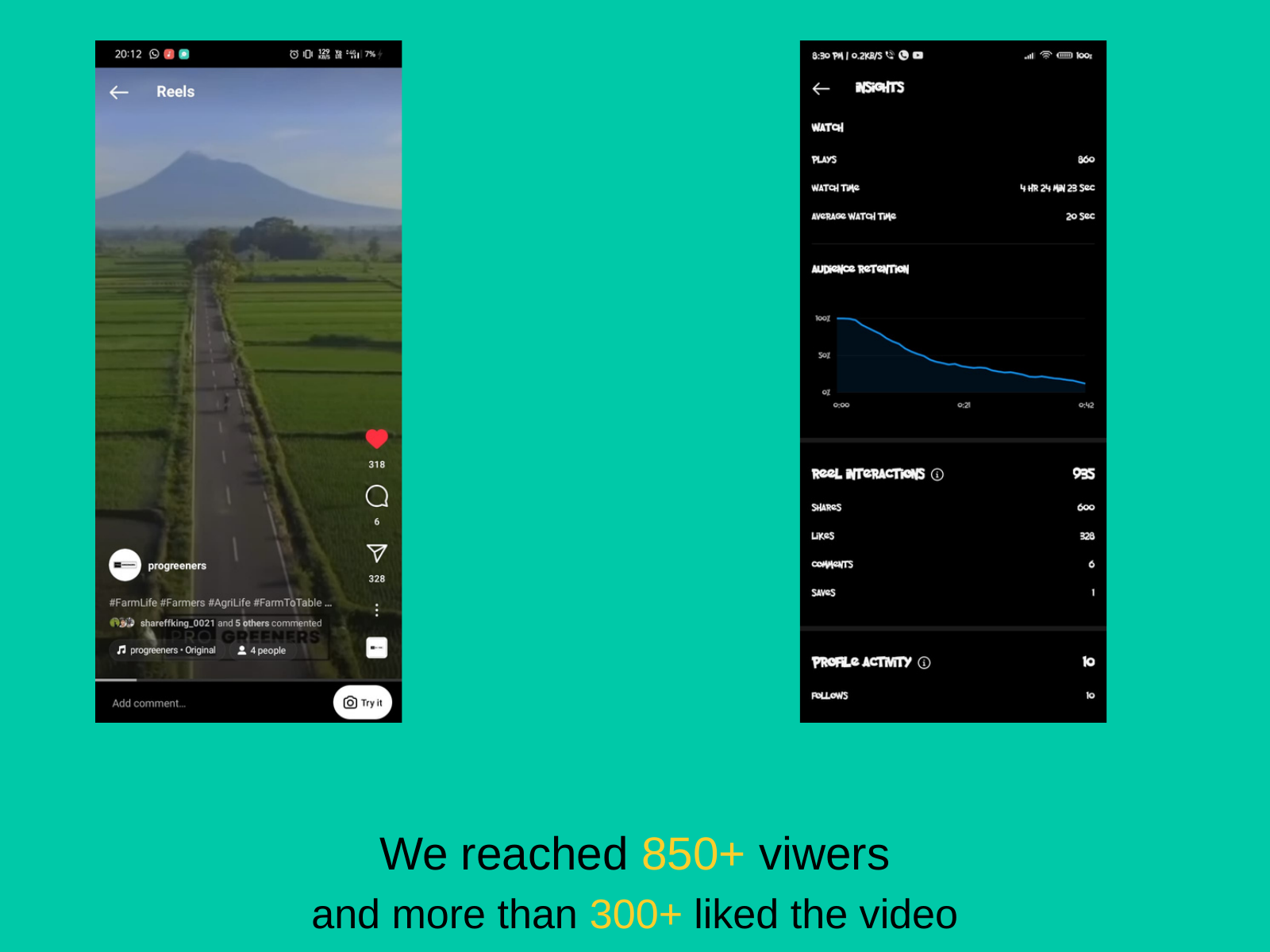

We reached 850+ viwers
and more than 300+ liked the video